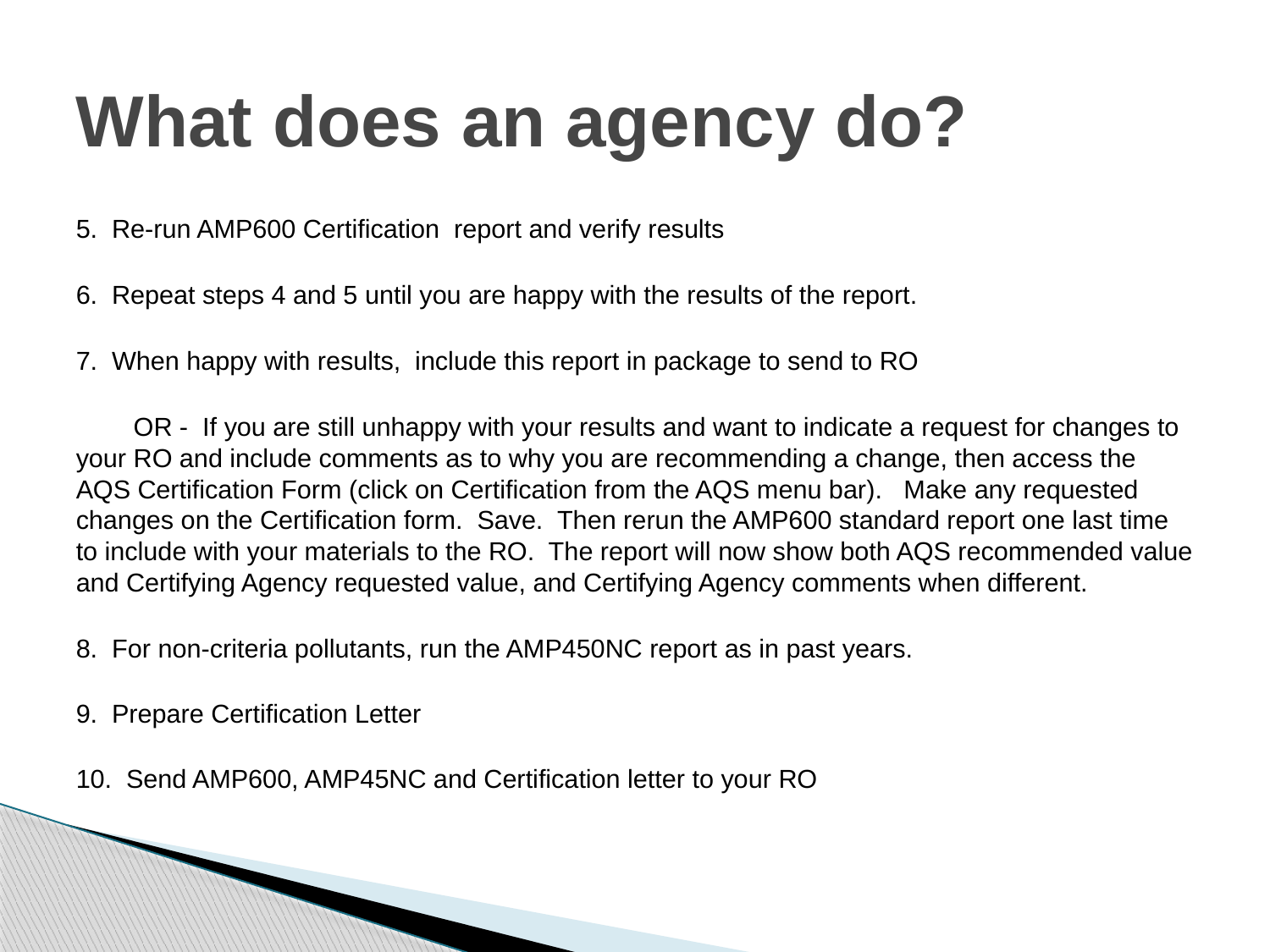

# What does an agency do?
5.  Re-run AMP600 Certification  report and verify results

6.  Repeat steps 4 and 5 until you are happy with the results of the report.

7.  When happy with results,  include this report in package to send to RO

        OR -  If you are still unhappy with your results and want to indicate a request for changes to your RO and include comments as to why you are recommending a change, then access the AQS Certification Form (click on Certification from the AQS menu bar).   Make any requested changes on the Certification form.  Save.  Then rerun the AMP600 standard report one last time to include with your materials to the RO.  The report will now show both AQS recommended value and Certifying Agency requested value, and Certifying Agency comments when different.

8.  For non-criteria pollutants, run the AMP450NC report as in past years.

9.  Prepare Certification Letter

10.  Send AMP600, AMP45NC and Certification letter to your RO